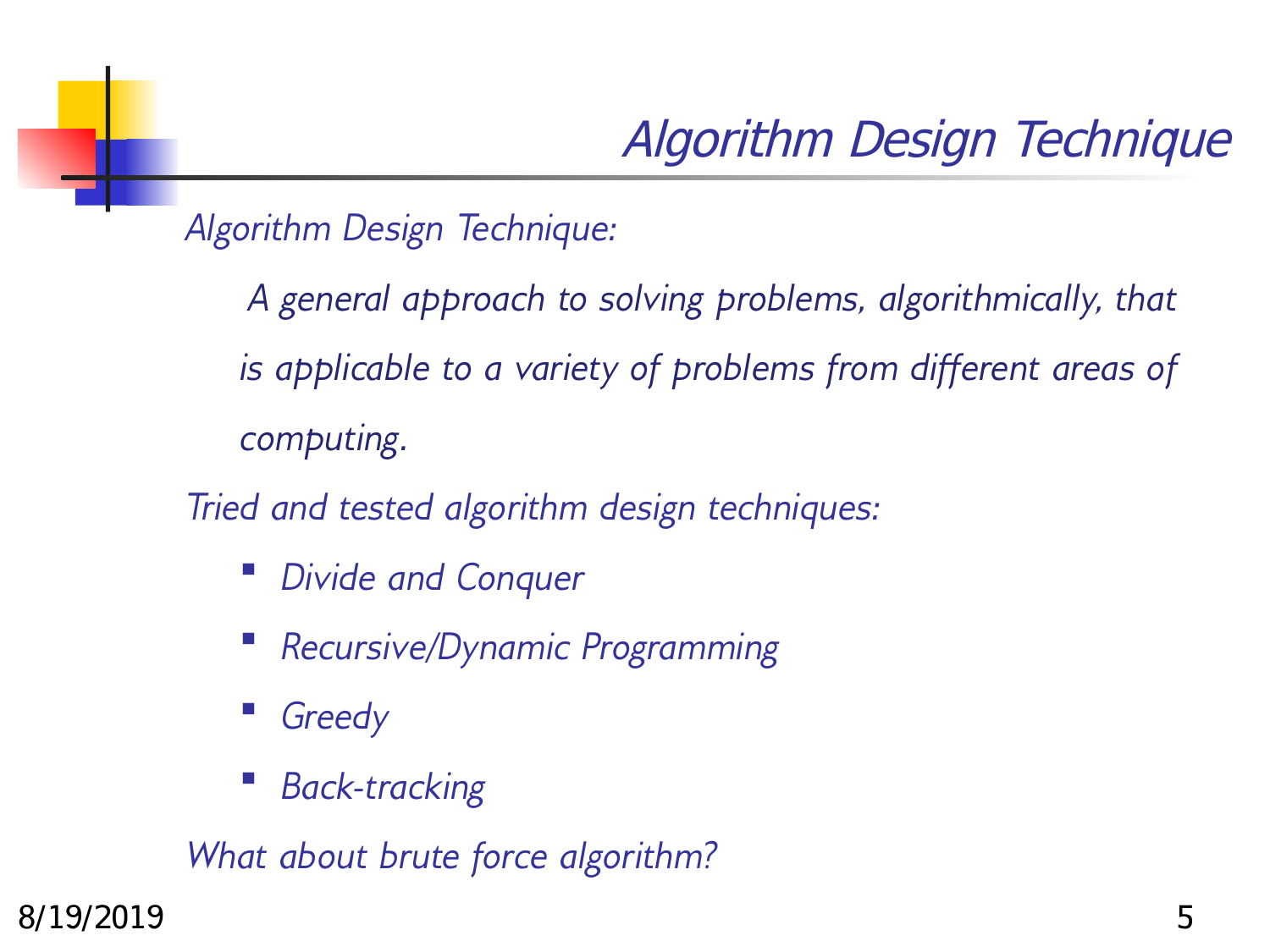

# Algorithm Design Technique
Algorithm Design Technique:
  A general approach to solving problems, algorithmically, that is applicable to a variety of problems from different areas of computing.
Tried and tested algorithm design techniques:
Divide and Conquer
Recursive/Dynamic Programming
Greedy
Back-tracking
What about brute force algorithm?

8/19/2019
5